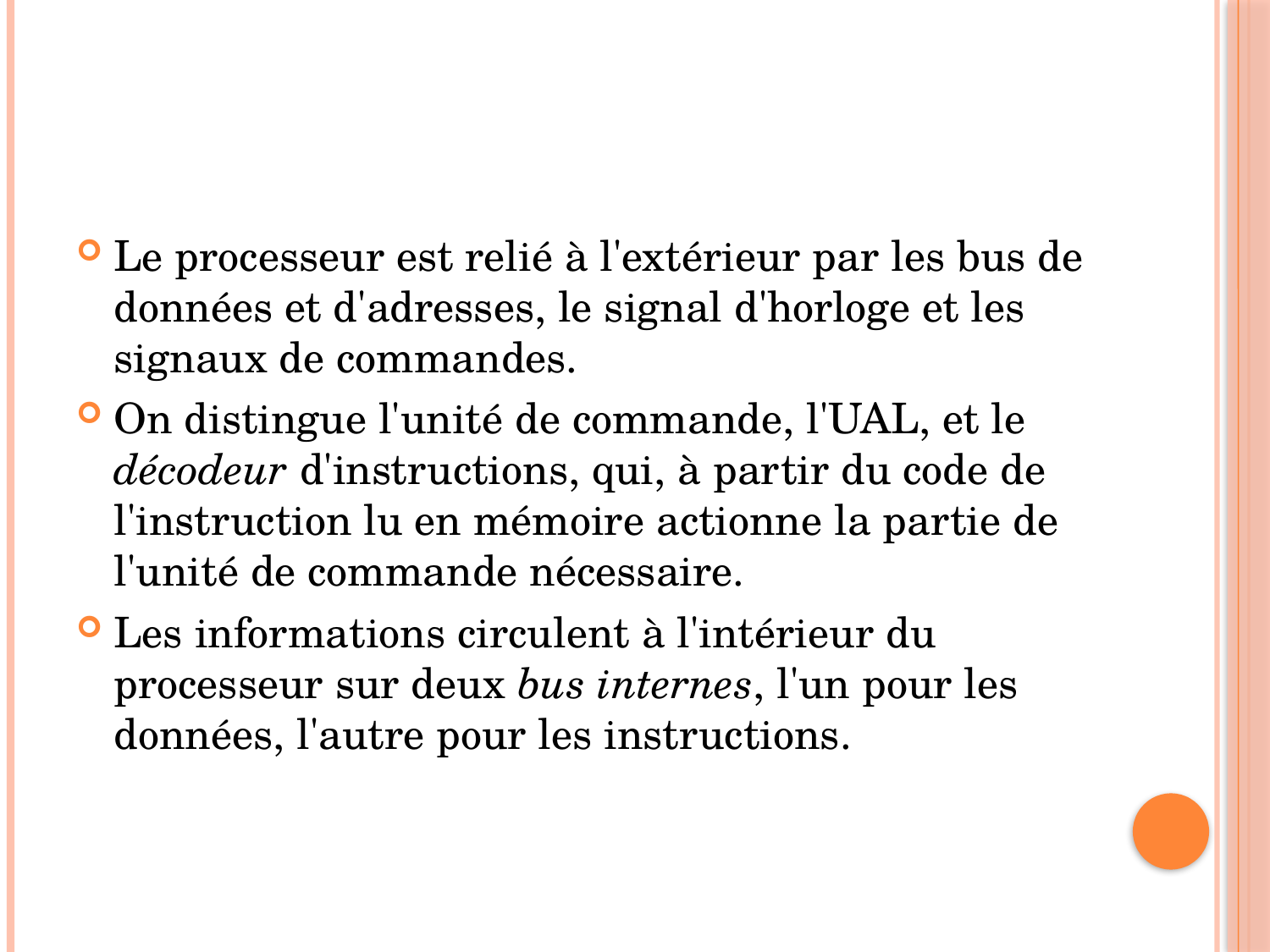

#
Le processeur est relié à l'extérieur par les bus de données et d'adresses, le signal d'horloge et les signaux de commandes.
On distingue l'unité de commande, l'UAL, et le décodeur d'instructions, qui, à partir du code de l'instruction lu en mémoire actionne la partie de l'unité de commande nécessaire.
Les informations circulent à l'intérieur du processeur sur deux bus internes, l'un pour les données, l'autre pour les instructions.